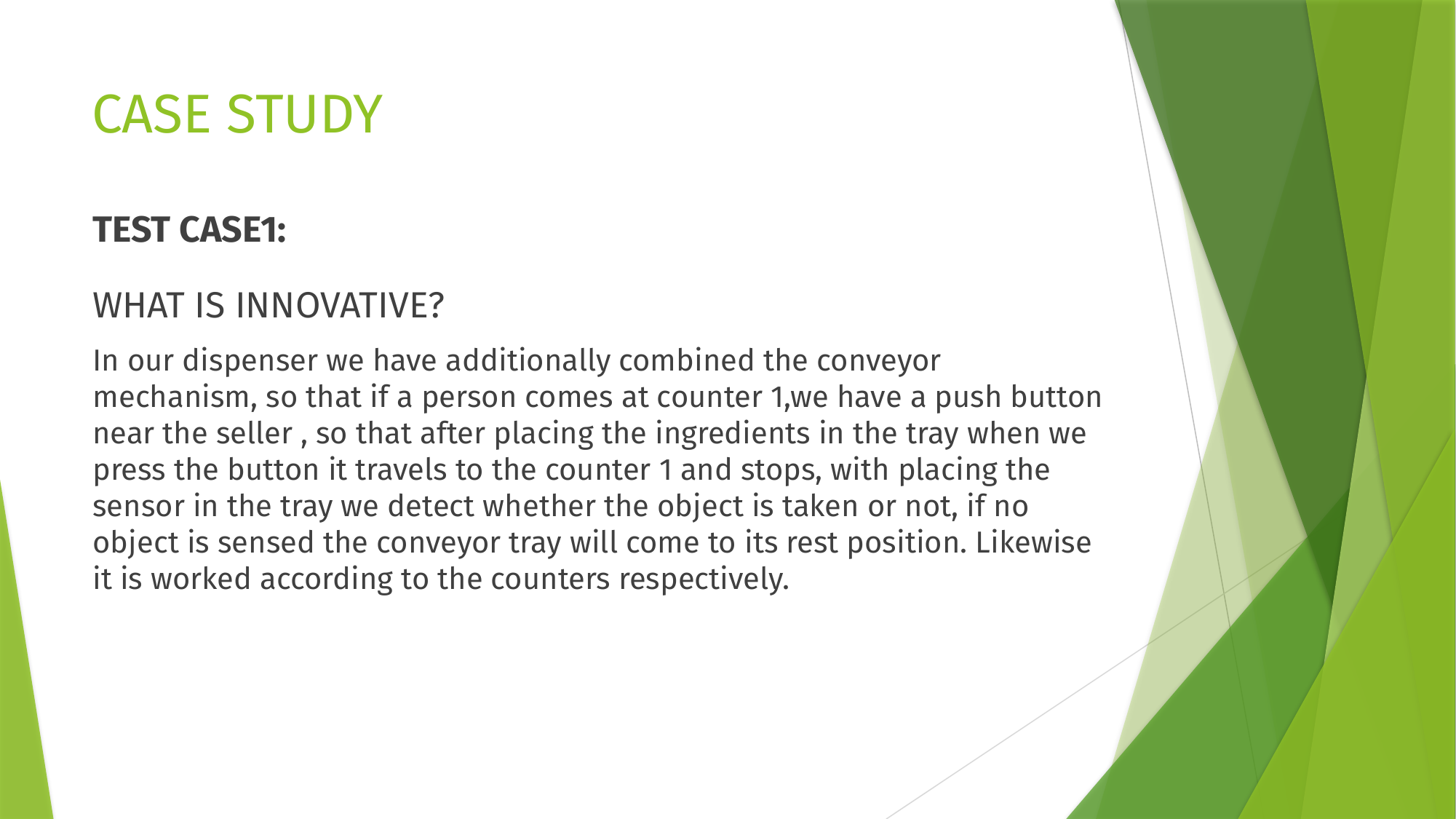

# CASE STUDY
TEST CASE1:

WHAT IS INNOVATIVE?
In our dispenser we have additionally combined the conveyor mechanism, so that if a person comes at counter 1,we have a push button near the seller , so that after placing the ingredients in the tray when we press the button it travels to the counter 1 and stops, with placing the sensor in the tray we detect whether the object is taken or not, if no object is sensed the conveyor tray will come to its rest position. Likewise it is worked according to the counters respectively.